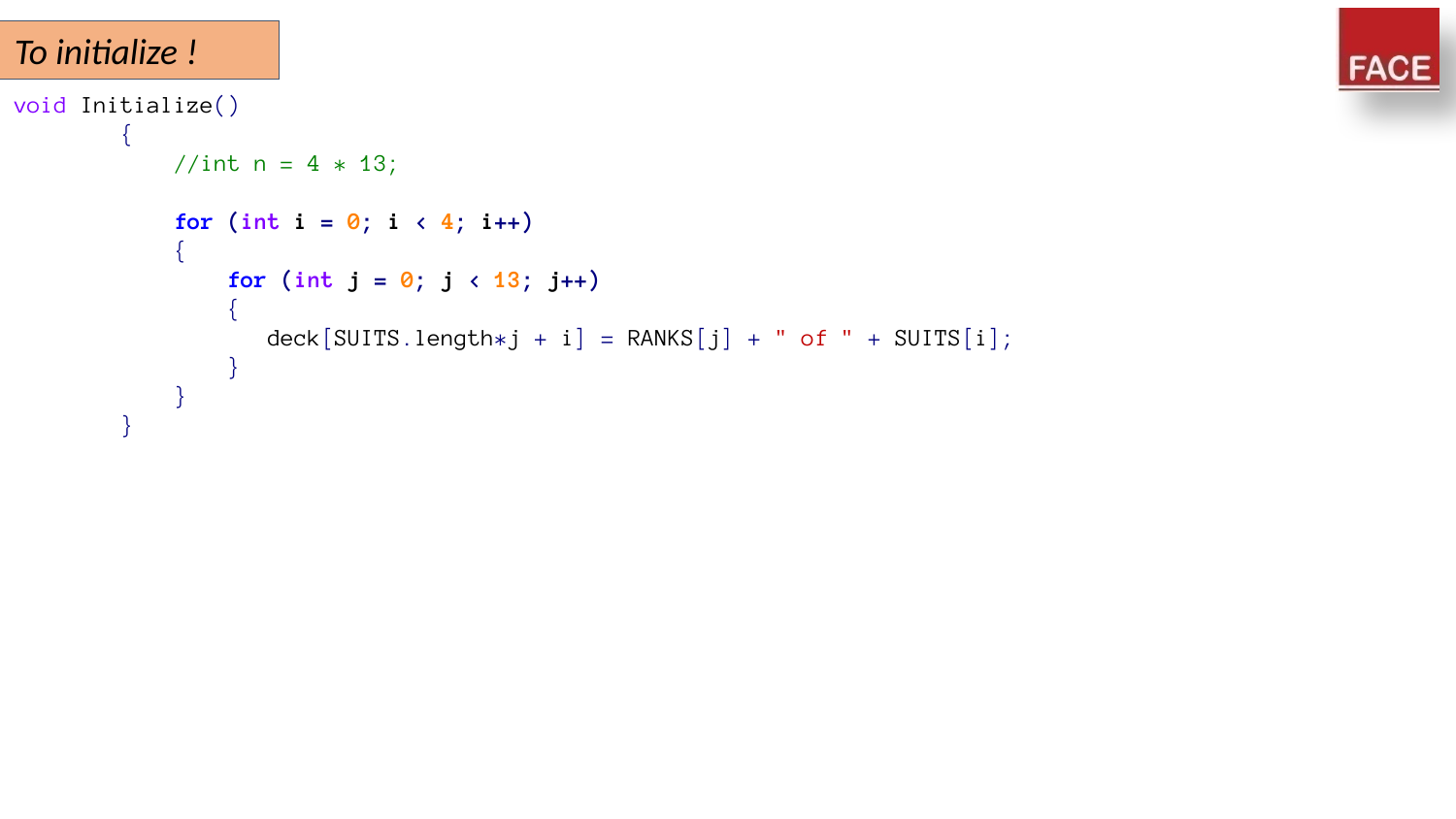

To initialize !
void Initialize()
        {
            //int n = 4 * 13;

            for (int i = 0; i < 4; i++)
            {
                for (int j = 0; j < 13; j++)
                {
                   deck[SUITS.length*j + i] = RANKS[j] + " of " + SUITS[i];
                }
            }
        }